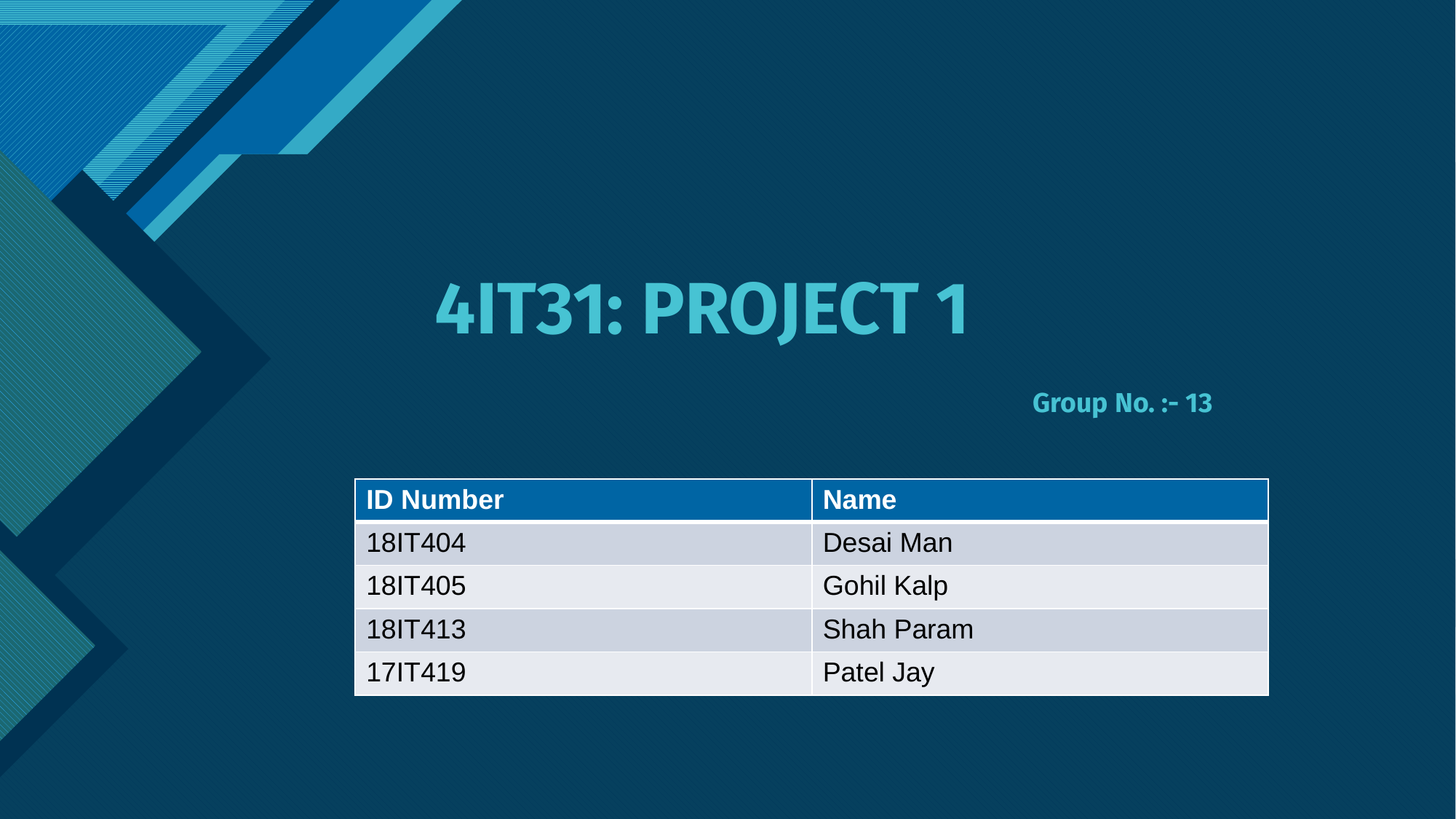

# 4IT31: PROJECT 1 Group No. :- 13
| ID Number | Name |
| --- | --- |
| 18IT404 | Desai Man |
| 18IT405 | Gohil Kalp |
| 18IT413 | Shah Param |
| 17IT419 | Patel Jay |